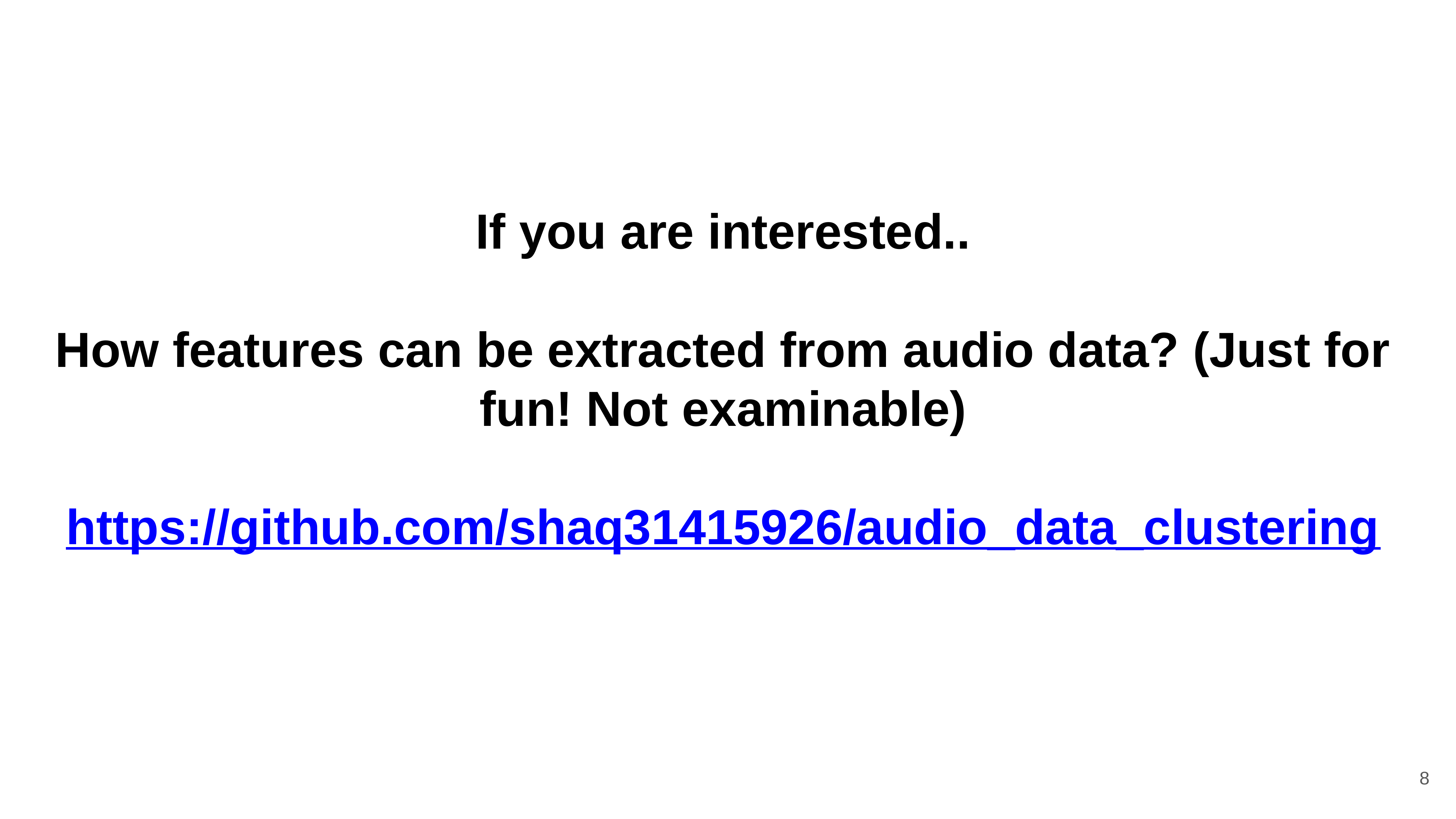

# If you are interested..

How features can be extracted from audio data? (Just for fun! Not examinable)

https://github.com/shaq31415926/audio_data_clustering

8